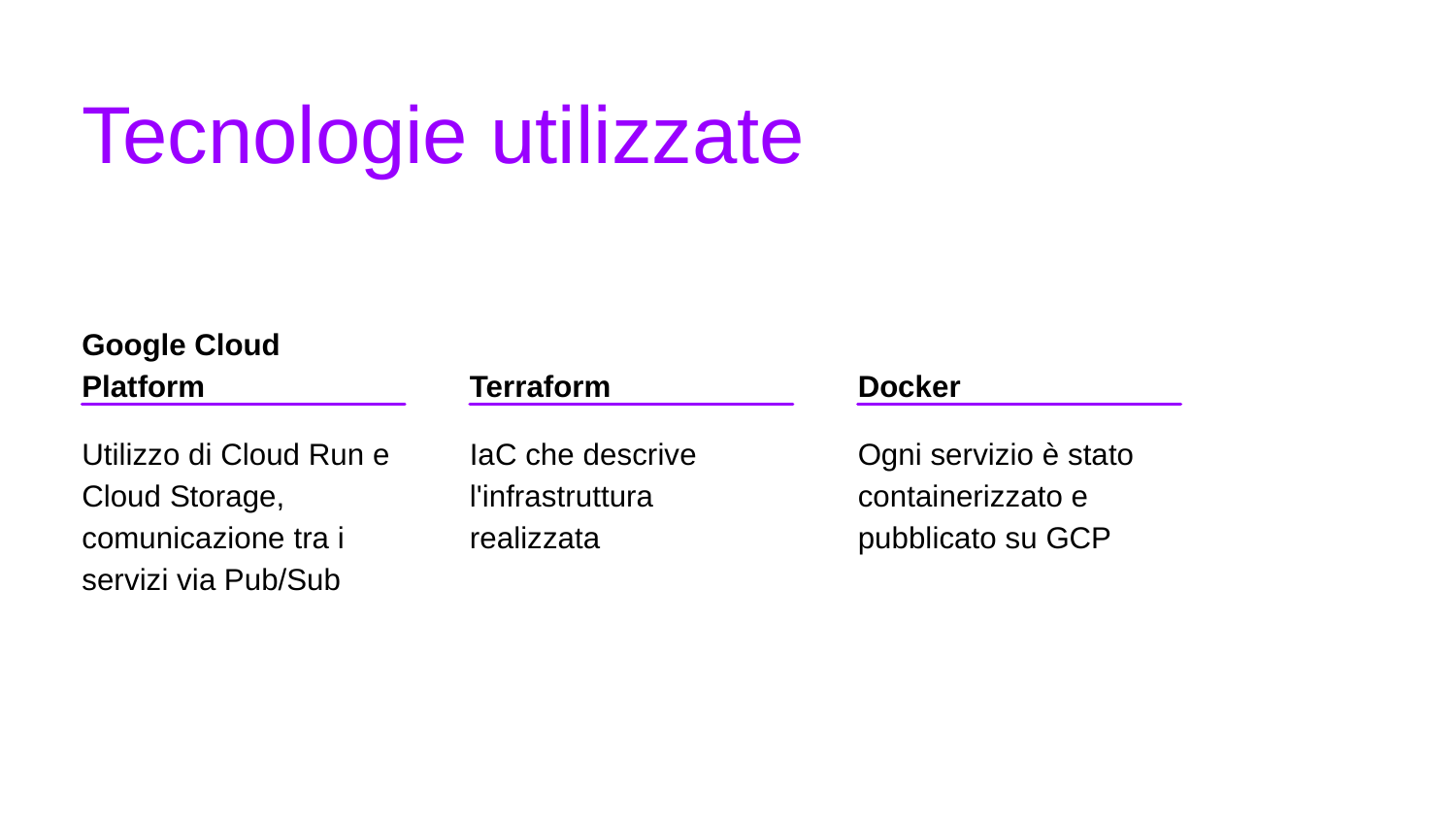

# Tecnologie utilizzate
Google Cloud Platform
Terraform
Docker
Utilizzo di Cloud Run e Cloud Storage, comunicazione tra i servizi via Pub/Sub
IaC che descrive l'infrastruttura realizzata
Ogni servizio è stato containerizzato e pubblicato su GCP